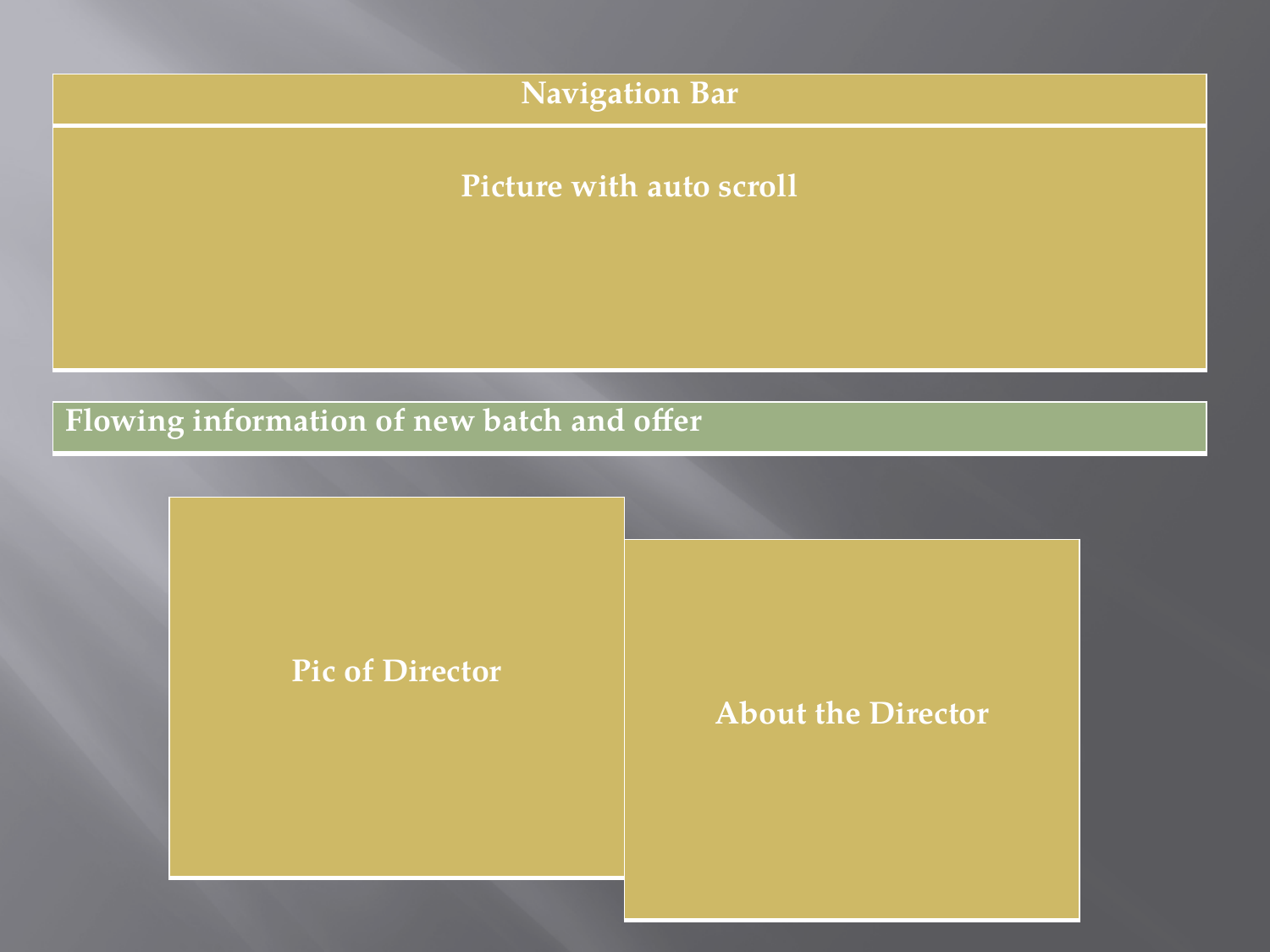

| Picture with auto scroll |
| --- |
| Navigation Bar |
| --- |
| Flowing information of new batch and offer |
| --- |
| Pic of Director |
| --- |
| About the Director |
| --- |